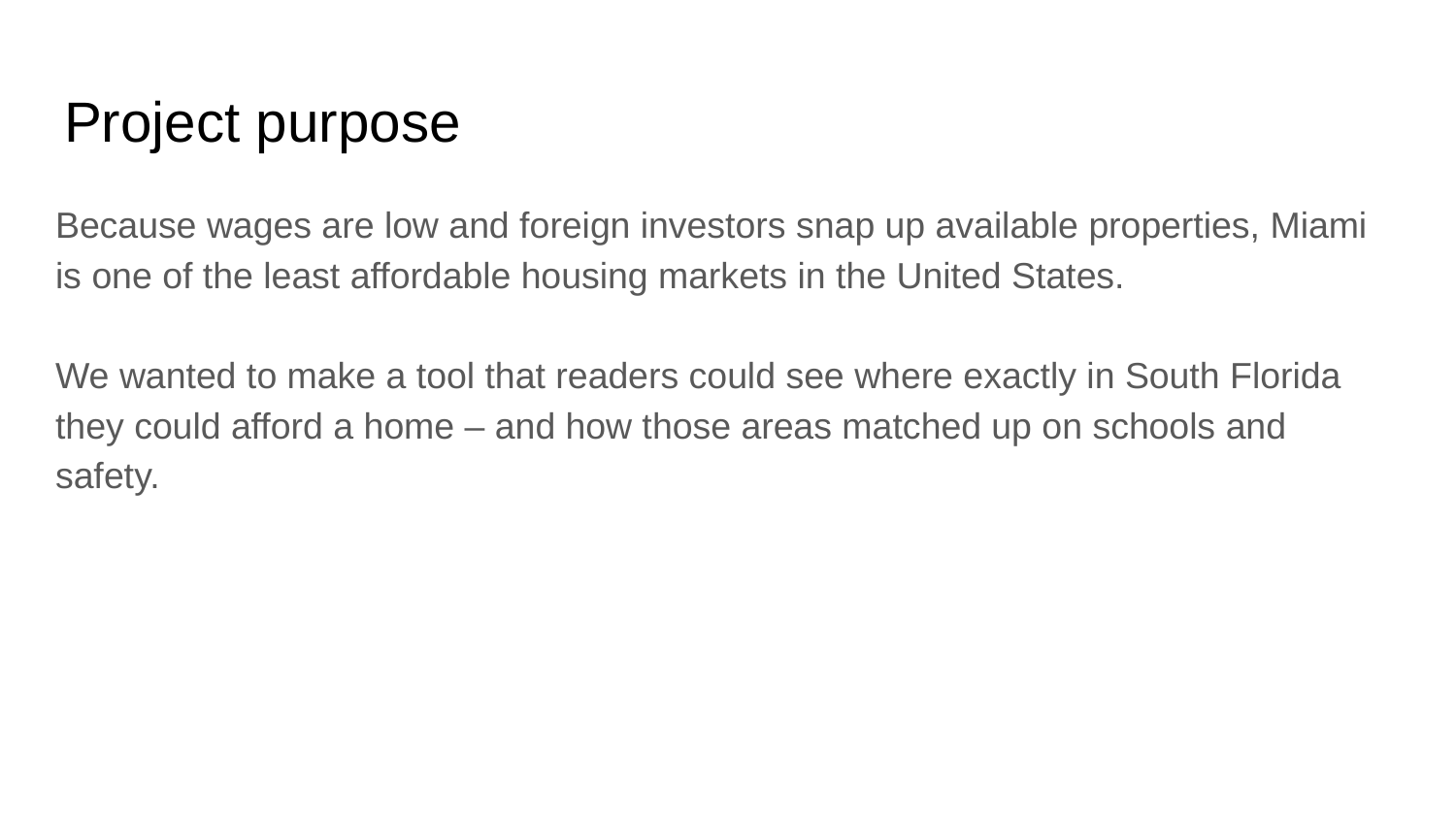

# Project purpose
Because wages are low and foreign investors snap up available properties, Miami is one of the least affordable housing markets in the United States.
We wanted to make a tool that readers could see where exactly in South Florida they could afford a home – and how those areas matched up on schools and safety.